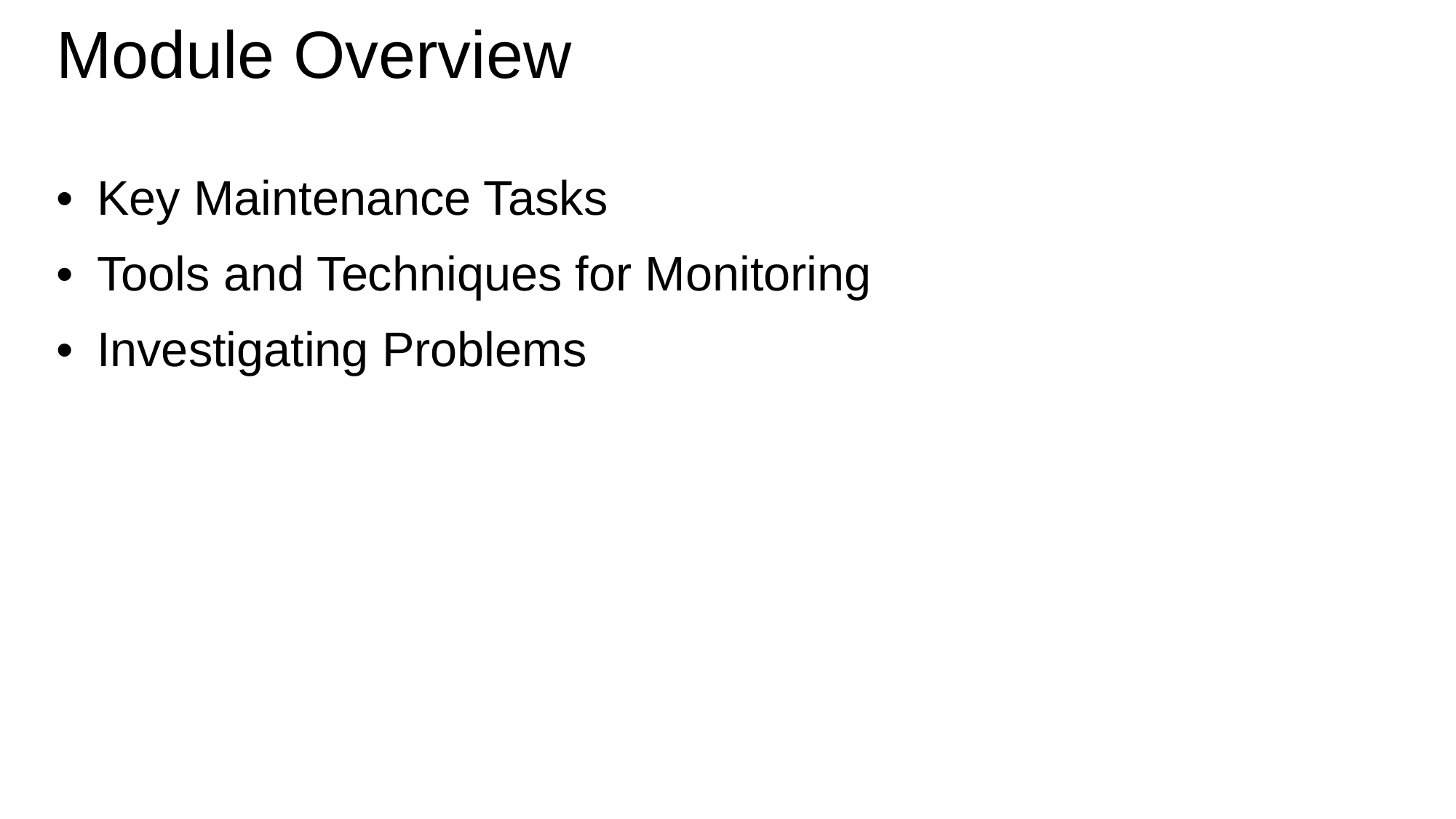

# Module Overview
Key Maintenance Tasks
Tools and Techniques for Monitoring
Investigating Problems